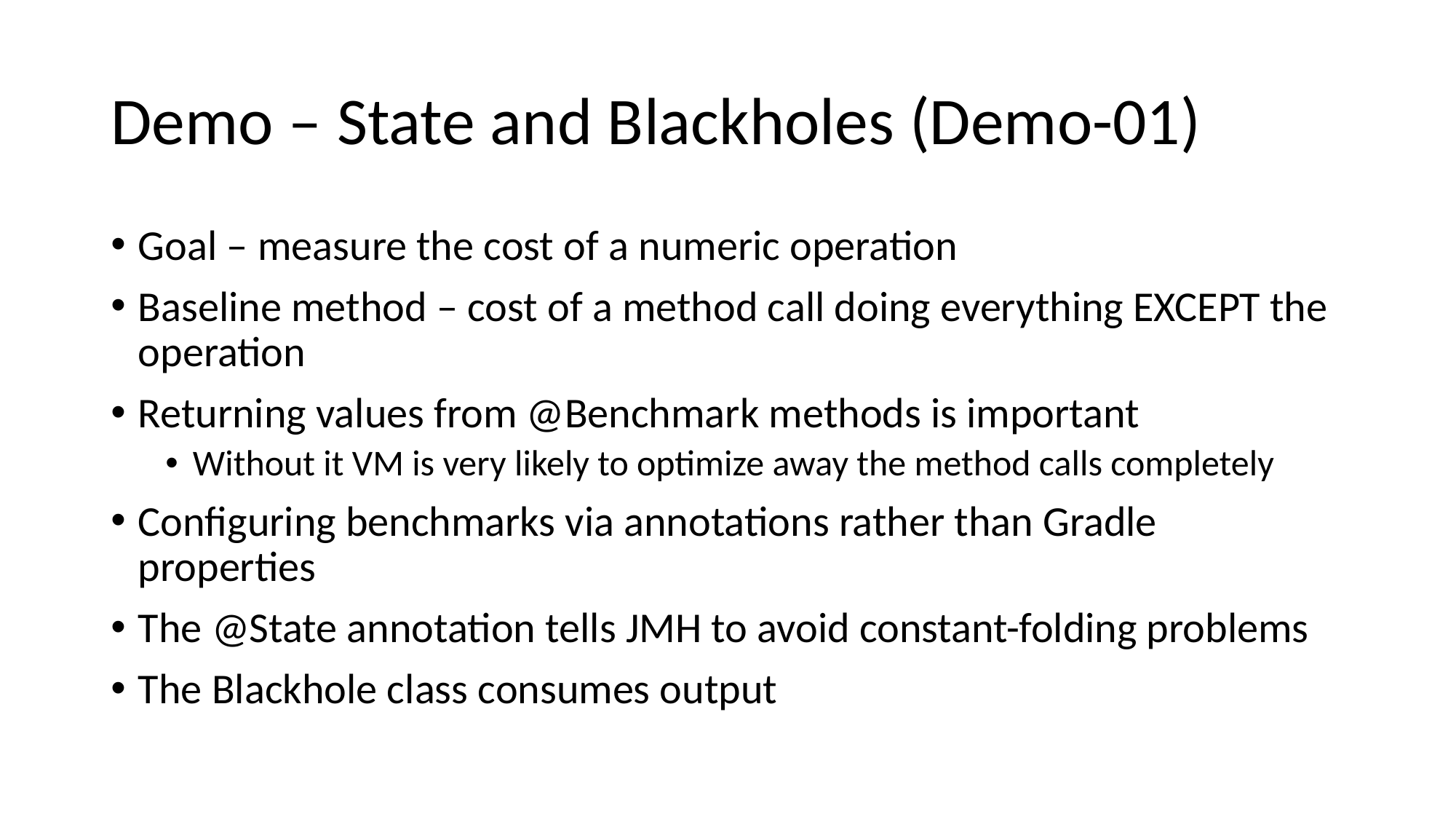

# Demo – State and Blackholes (Demo-01)
Goal – measure the cost of a numeric operation
Baseline method – cost of a method call doing everything EXCEPT the operation
Returning values from @Benchmark methods is important
Without it VM is very likely to optimize away the method calls completely
Configuring benchmarks via annotations rather than Gradle properties
The @State annotation tells JMH to avoid constant-folding problems
The Blackhole class consumes output